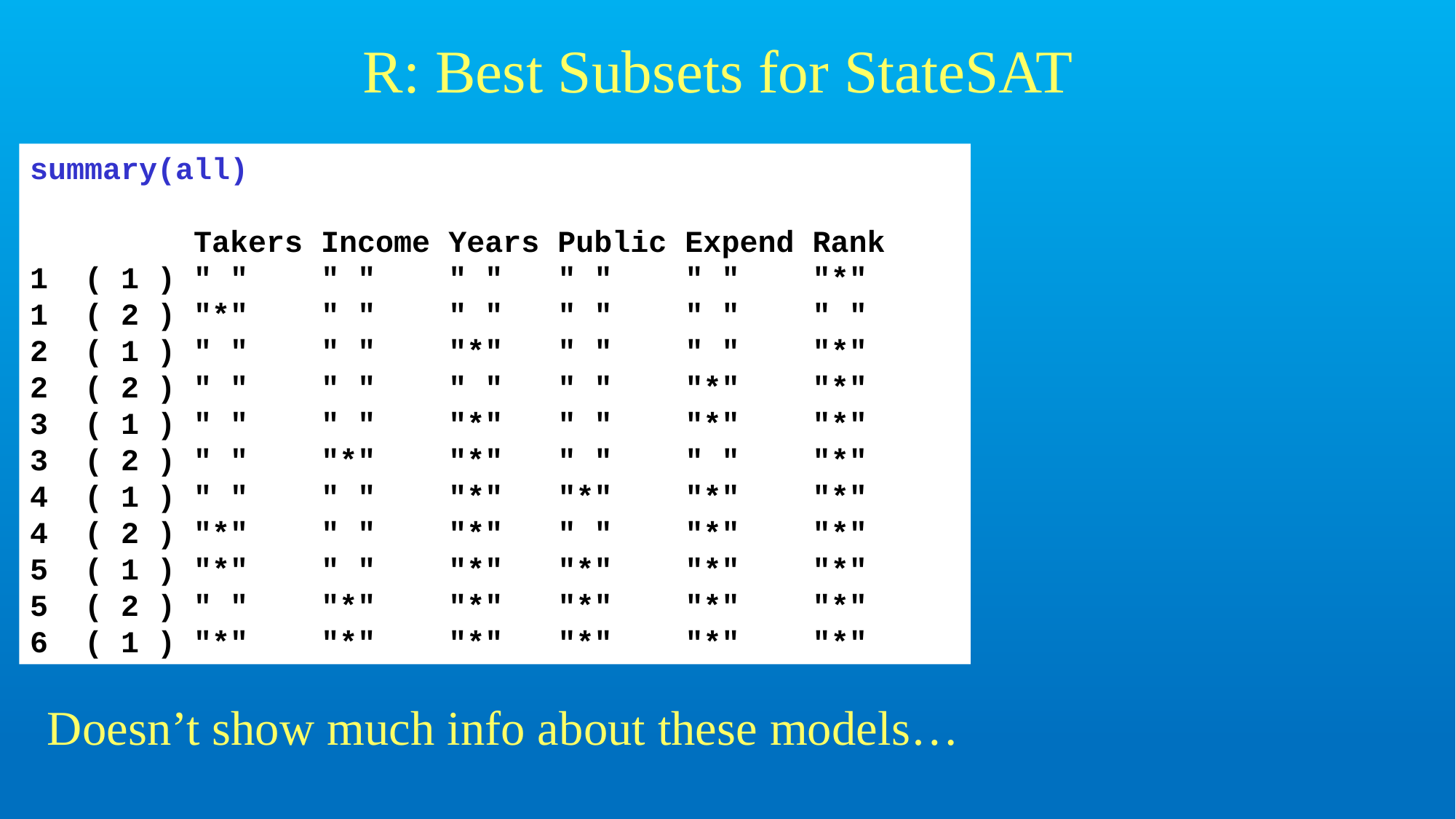

# R: Best Subsets for StateSAT
summary(all)

         Takers Income Years Public Expend Rank
1  ( 1 ) " "    " "    " "   " "    " "    "*"
1  ( 2 ) "*"    " "    " "   " "    " "    " "
2  ( 1 ) " "    " "    "*"   " "    " "    "*"
2  ( 2 ) " "    " "    " "   " "    "*"    "*"
3  ( 1 ) " "    " "    "*"   " "    "*"    "*"
3  ( 2 ) " "    "*"    "*"   " "    " "    "*"
4  ( 1 ) " "    " "    "*"   "*"    "*"    "*"
4  ( 2 ) "*"    " "    "*"   " "    "*"    "*"
5  ( 1 ) "*"    " "    "*"   "*"    "*"    "*"
5  ( 2 ) " "    "*"    "*"   "*"    "*"    "*"
6  ( 1 ) "*"    "*"    "*"   "*"    "*"    "*"
Doesn’t show much info about these models…